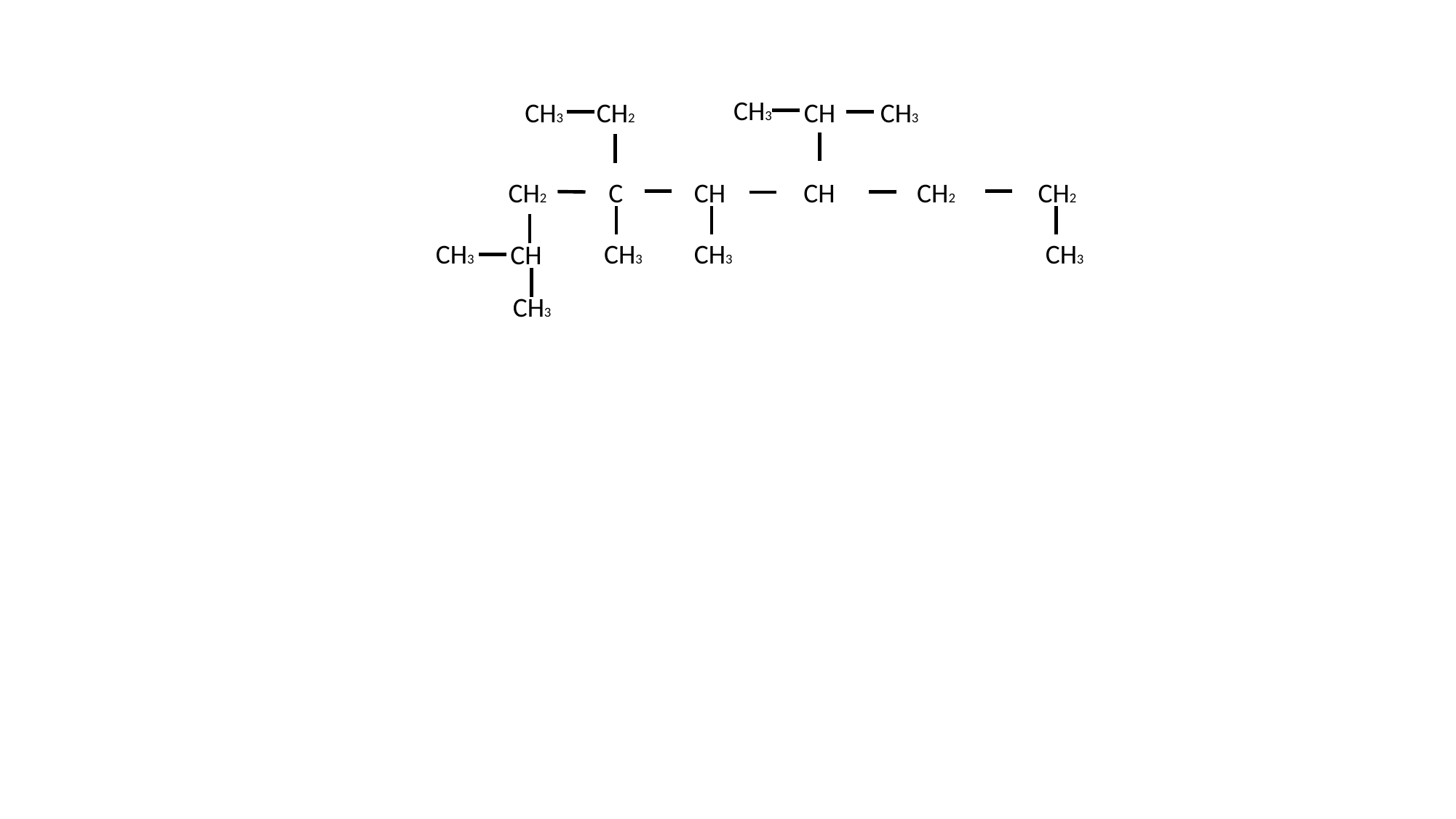

CH3
CH3
CH2
CH
CH3
CH2
C
CH
CH
CH2
CH2
CH3
CH3
CH3
CH3
CH
CH3